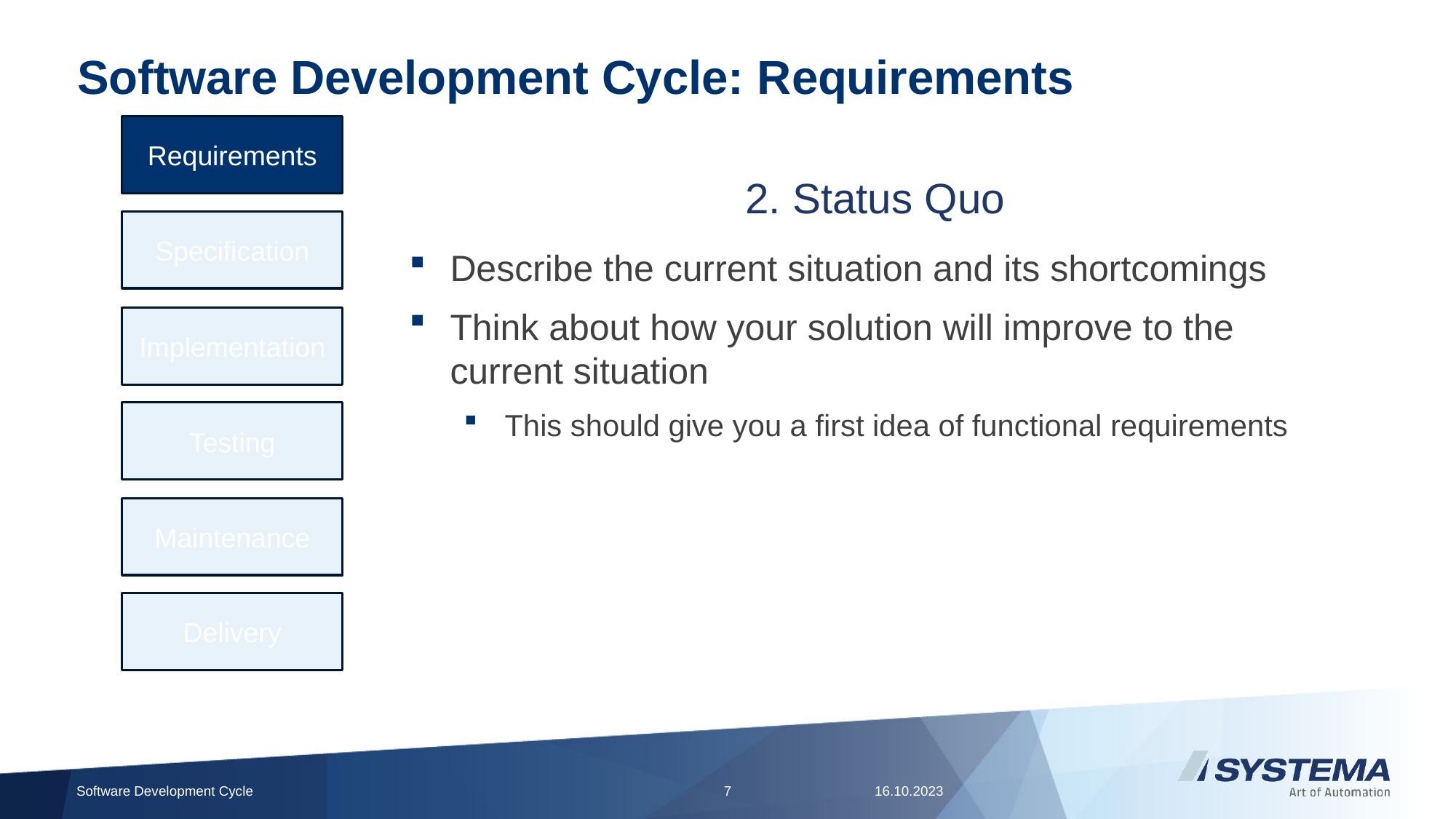

# Software Development Cycle: Requirements
Requirements
2. Status Quo
Specification
Describe the current situation and its shortcomings
Think about how your solution will improve to the current situation
This should give you a first idea of functional requirements
Implementation
Testing
Maintenance
Delivery